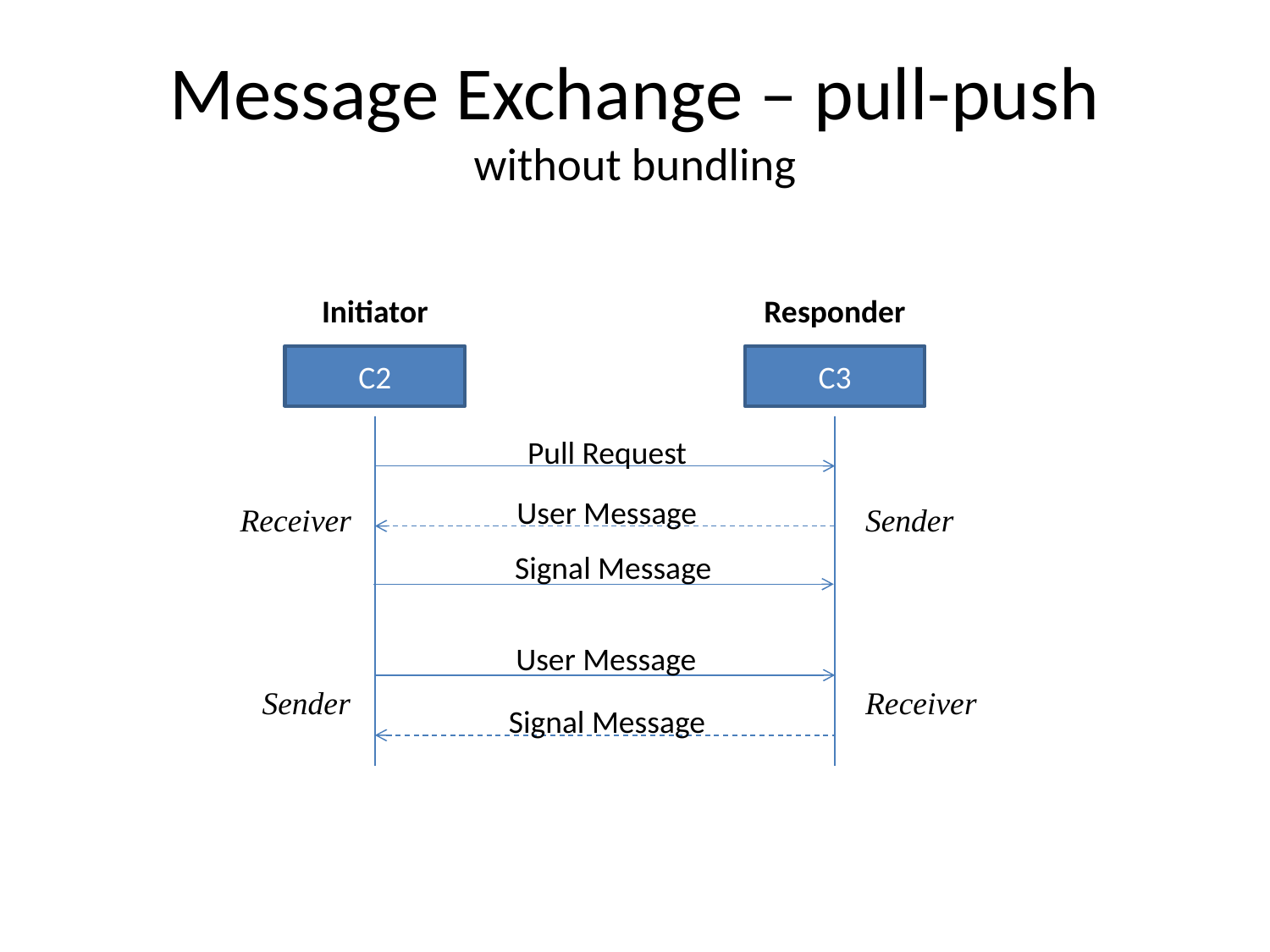

# Message Exchange – pull-push without bundling
Initiator
Responder
C2
C3
Pull Request
User Message
Receiver
Sender
Signal Message
User Message
Sender
Receiver
Signal Message